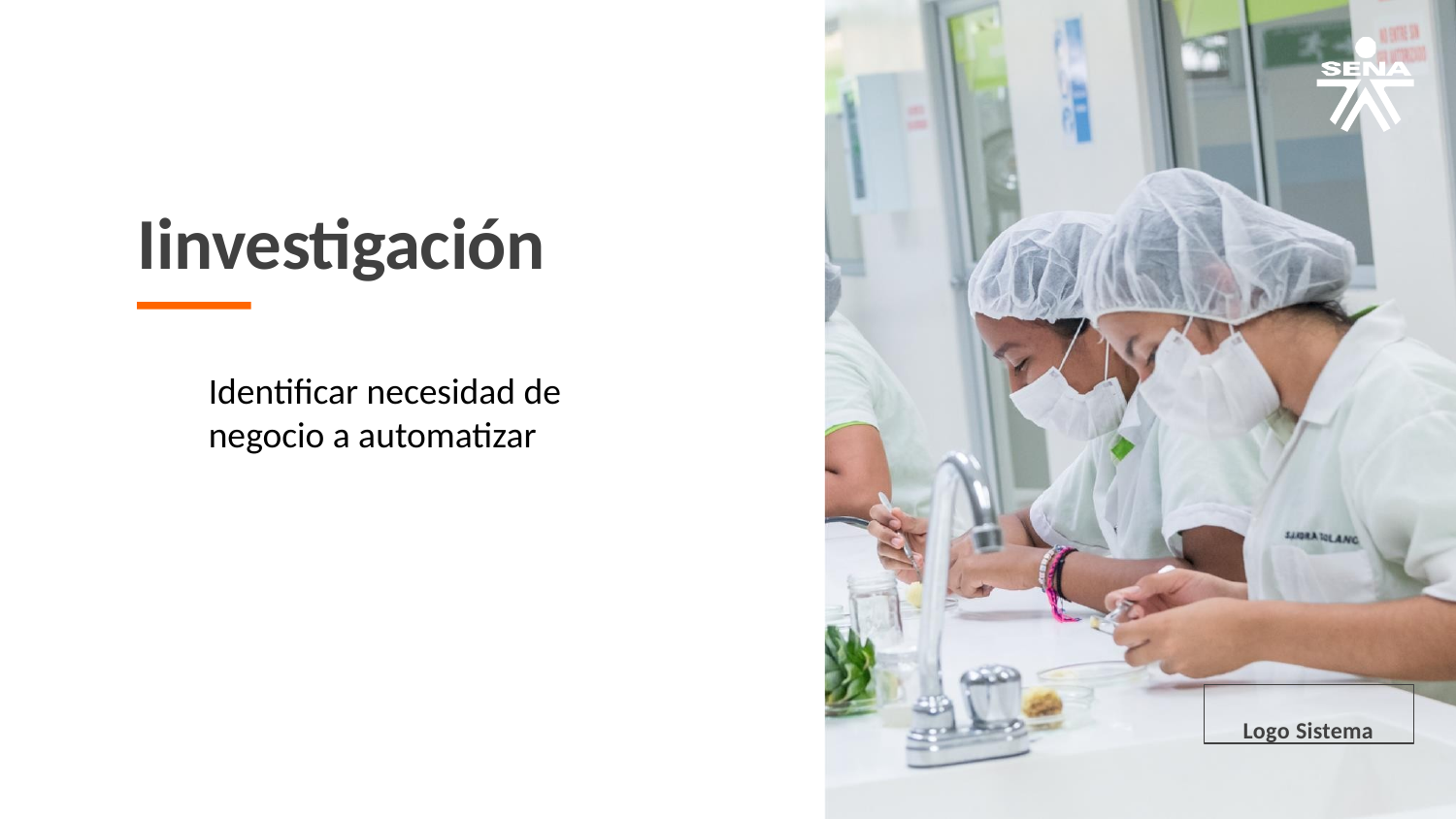

# Iinvestigación

Identificar necesidad de negocio a automatizar

Logo Sistema